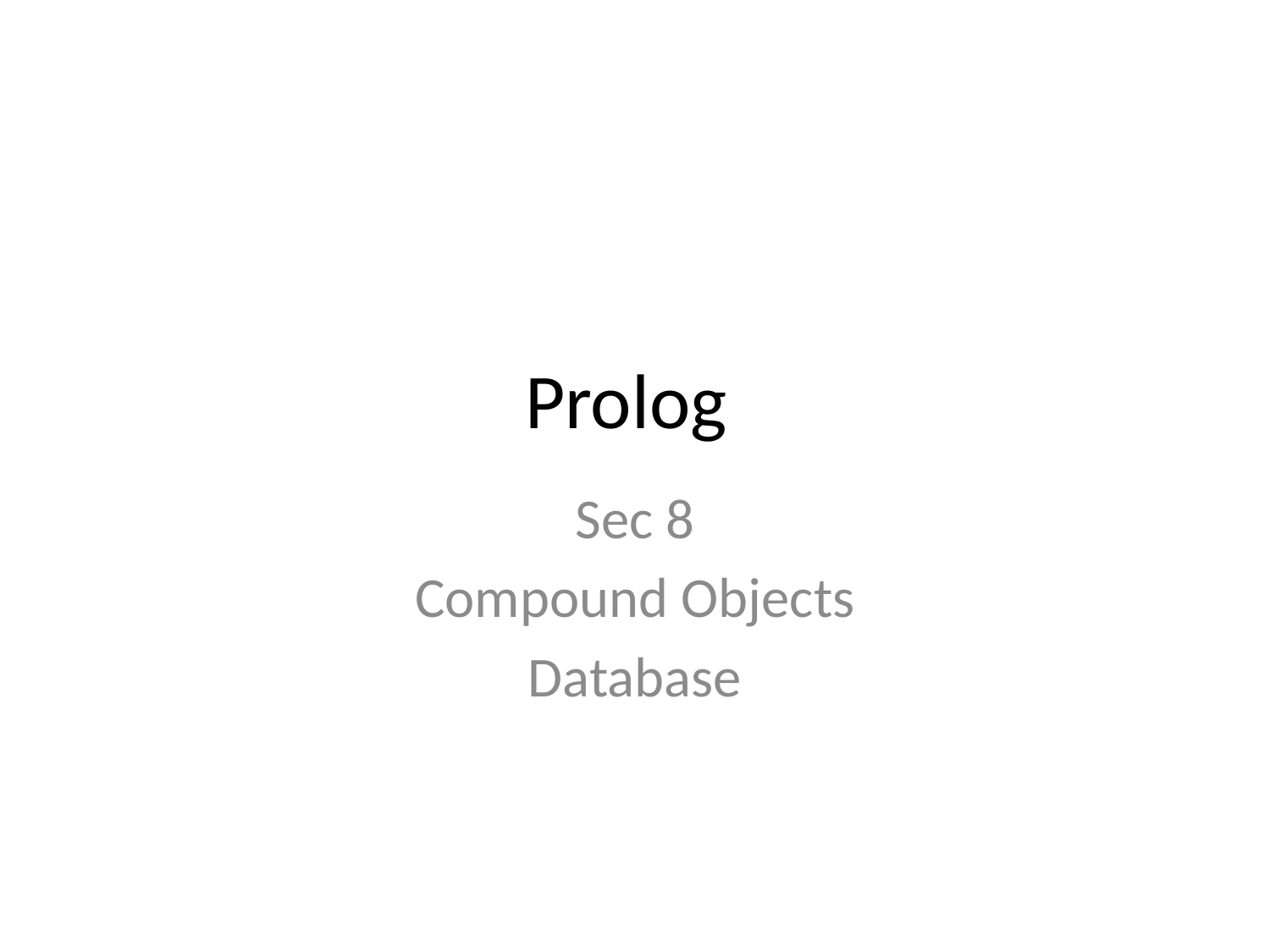

# Prolog
Sec 8
Compound Objects
Database